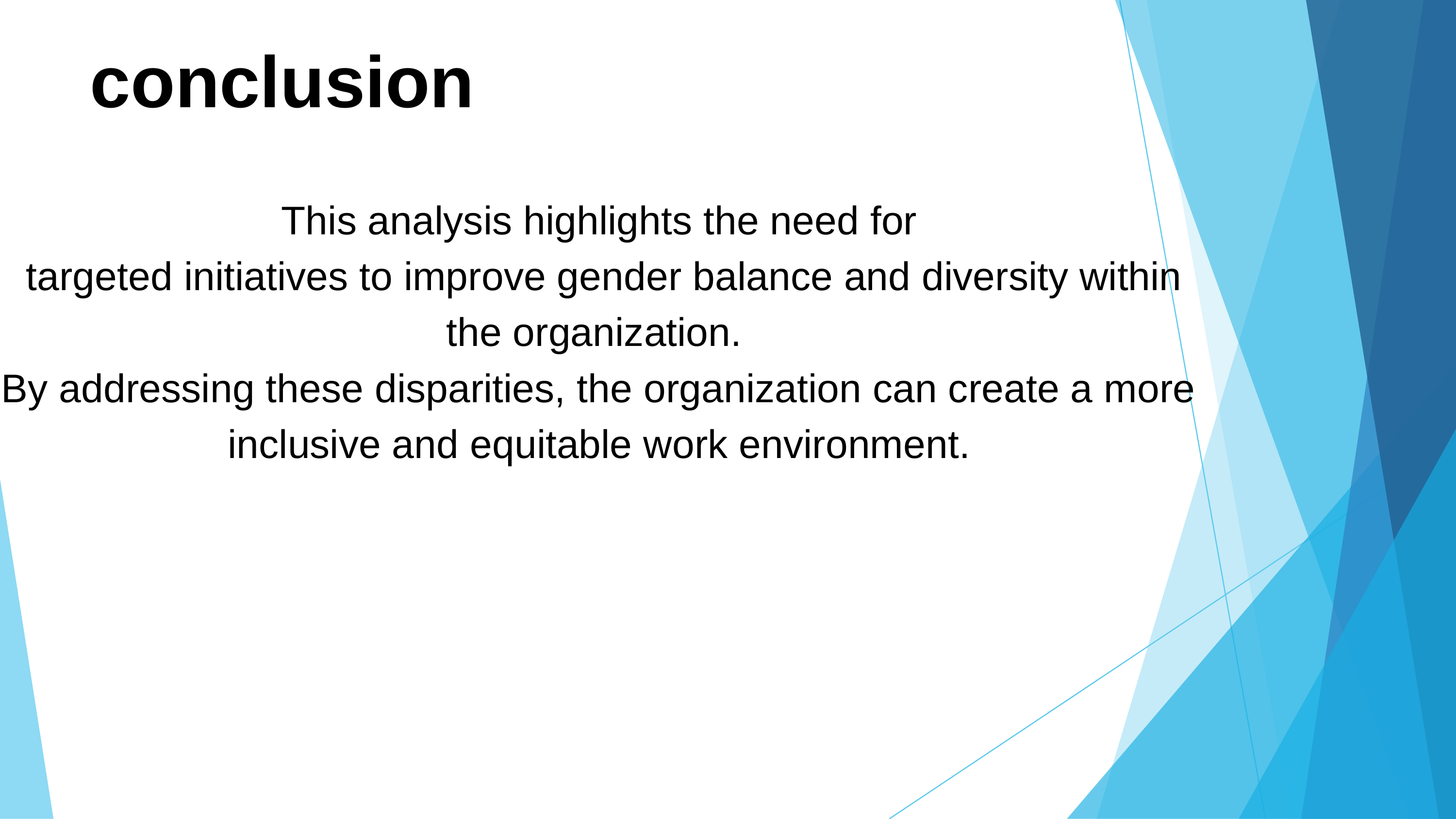

conclusion

This analysis highlights the need for
 targeted initiatives to improve gender balance and diversity within the organization.
By addressing these disparities, the organization can create a more inclusive and equitable work environment.